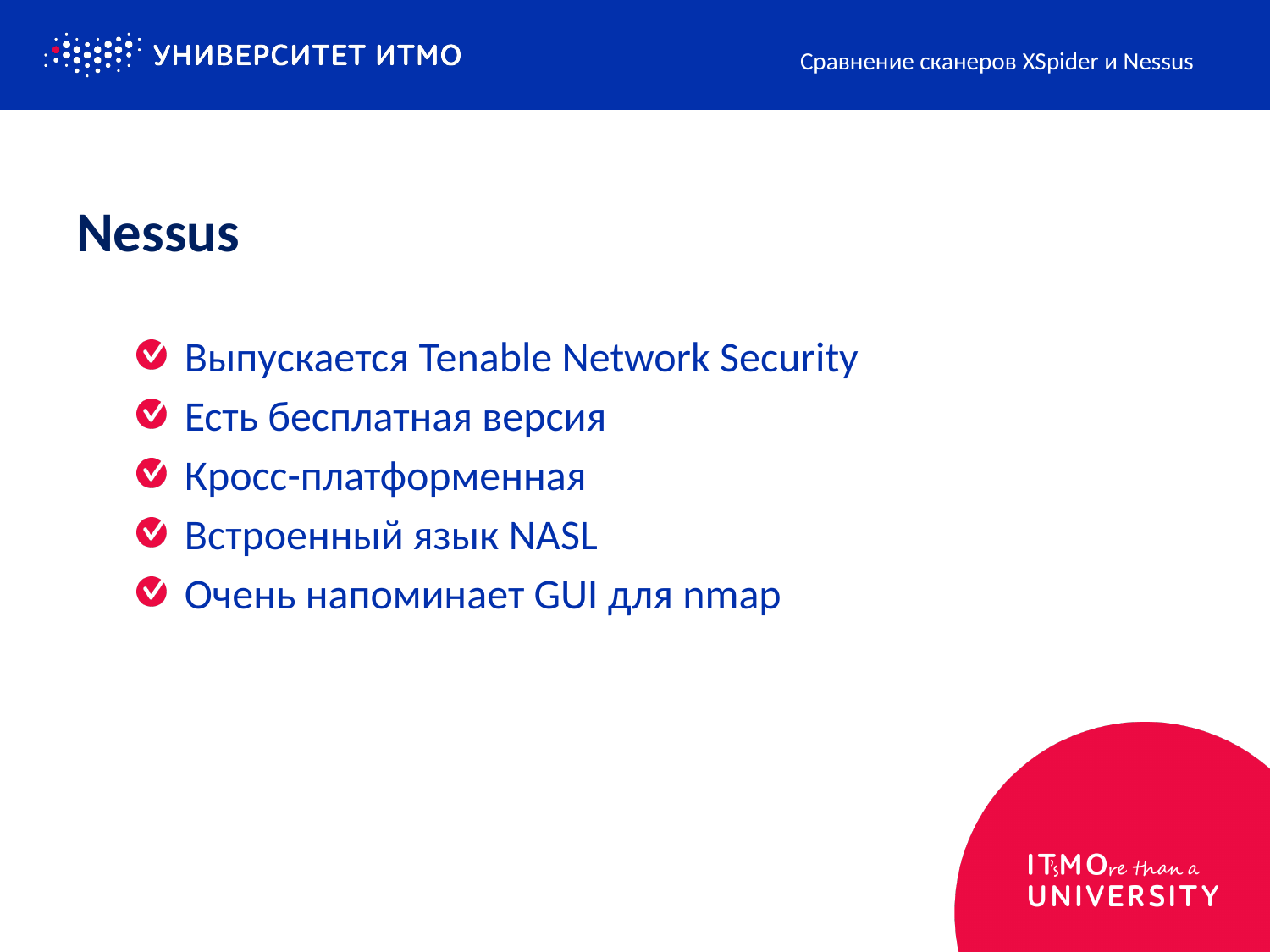

Сравнение сканеров XSpider и Nessus
# Nessus
Выпускается Tenable Network Security
Есть бесплатная версия
Кросс-платформенная
Встроенный язык NASL
Очень напоминает GUI для nmap